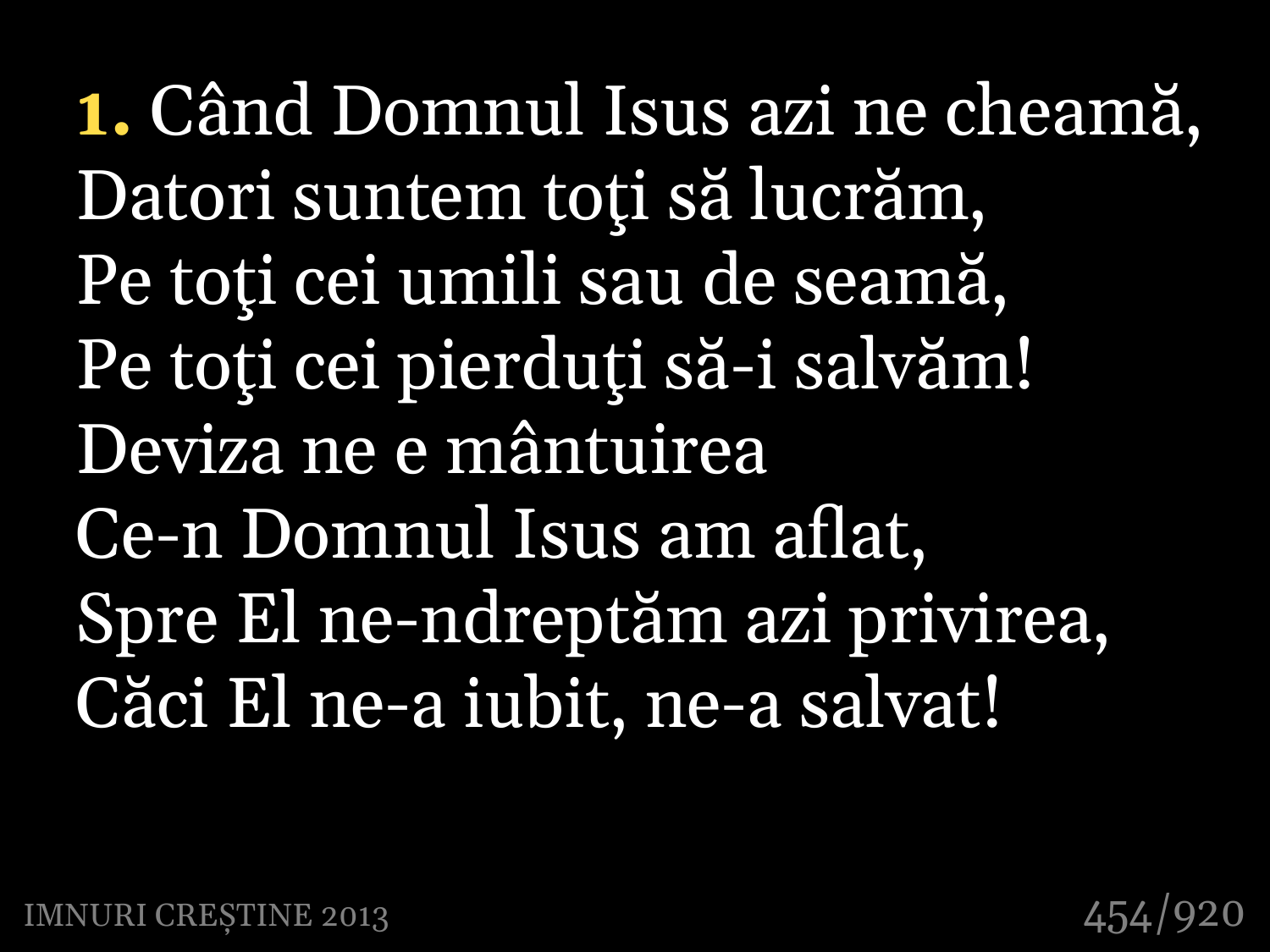

1. Când Domnul Isus azi ne cheamă,
Datori suntem toţi să lucrăm,
Pe toţi cei umili sau de seamă,
Pe toţi cei pierduţi să-i salvăm!
Deviza ne e mântuirea
Ce-n Domnul Isus am aflat,
Spre El ne-ndreptăm azi privirea,
Căci El ne-a iubit, ne-a salvat!
454/920
IMNURI CREȘTINE 2013